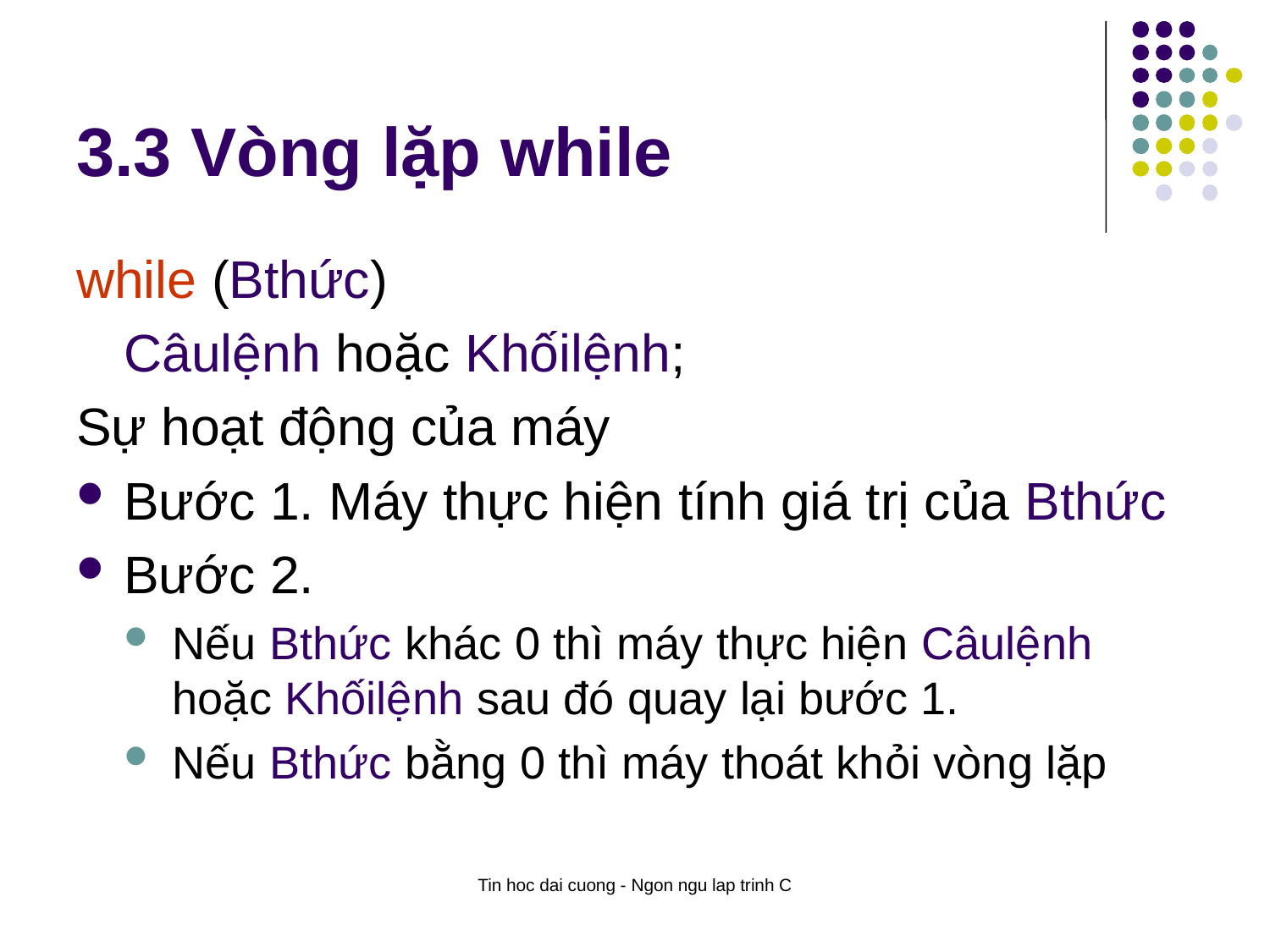

# 3.3 Vòng lặp while
while (Bthức)
	Câulệnh hoặc Khốilệnh;
Sự hoạt động của máy
Bước 1. Máy thực hiện tính giá trị của Bthức
Bước 2.
Nếu Bthức khác 0 thì máy thực hiện Câulệnh hoặc Khốilệnh sau đó quay lại bước 1.
Nếu Bthức bằng 0 thì máy thoát khỏi vòng lặp
Tin hoc dai cuong - Ngon ngu lap trinh C